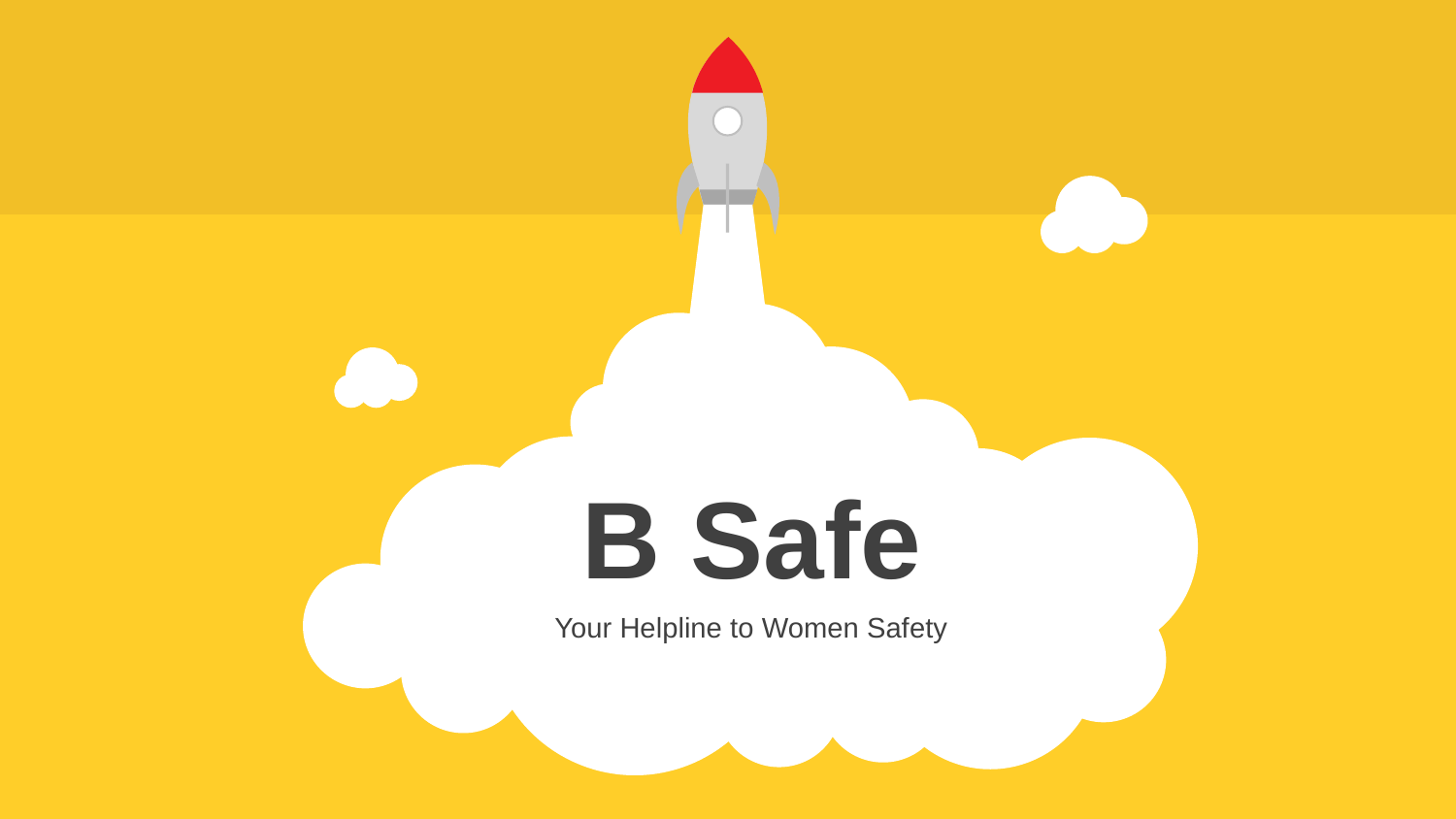

B Safe
Your Helpline to Women Safety